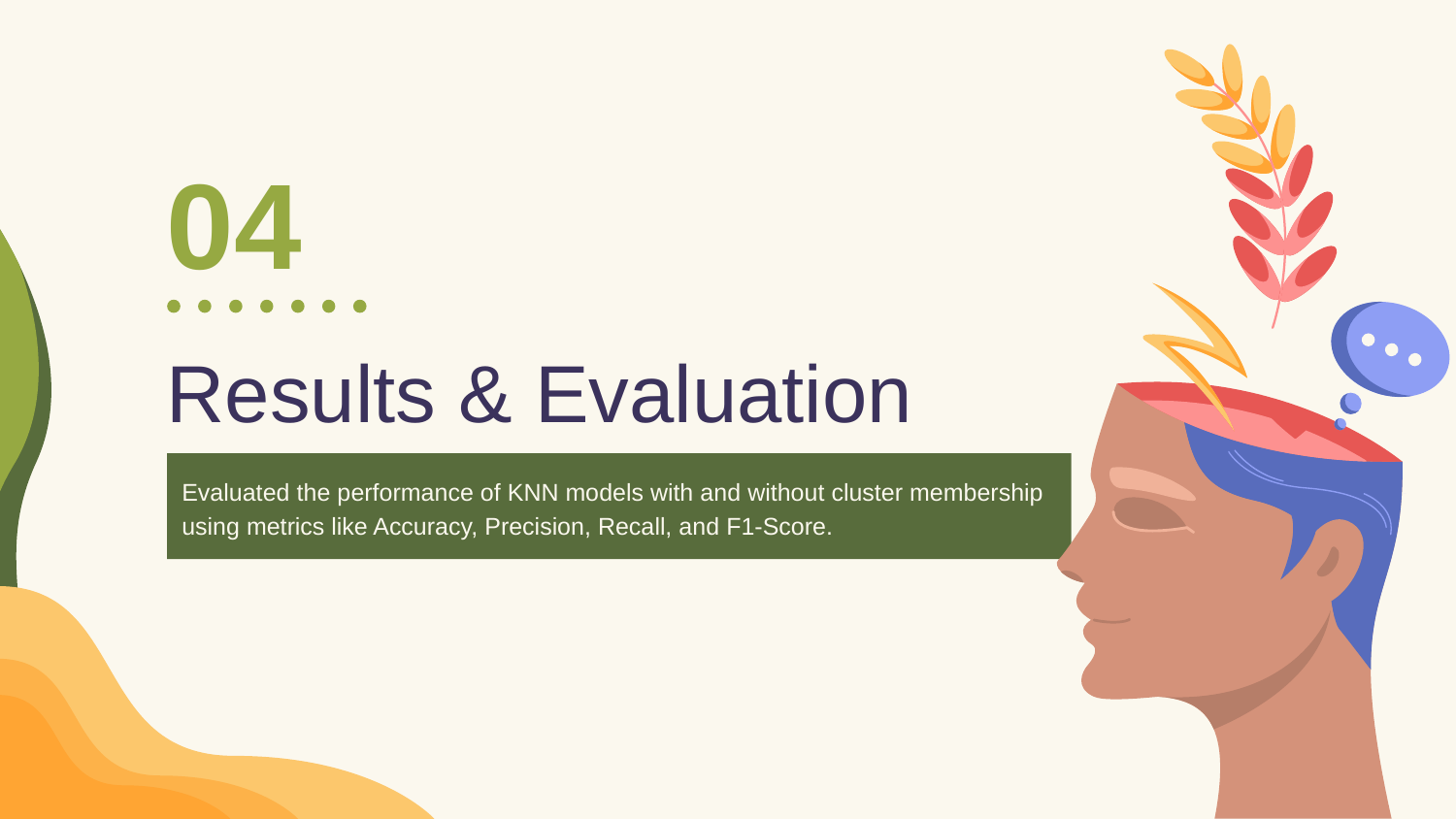

04

# Results & Evaluation
Evaluated the performance of KNN models with and without cluster membership using metrics like Accuracy, Precision, Recall, and F1-Score.